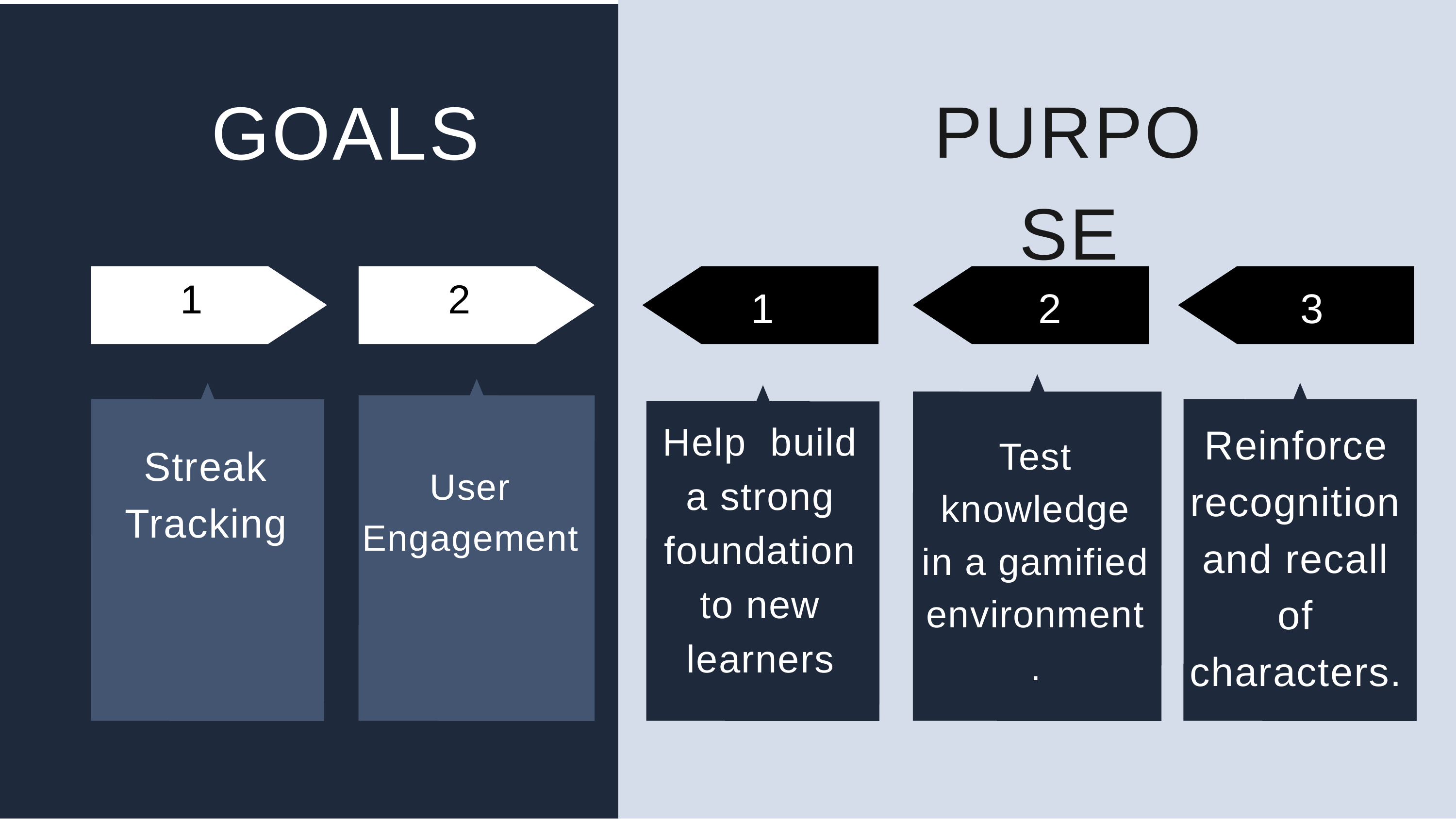

GOALS
PURPOSE

1

2

1
2
3

Help  build a strong foundation to new learners
Reinforce
recognition and recall of characters.
 Test  knowledge in a gamified environment.
Streak Tracking
User Engagement